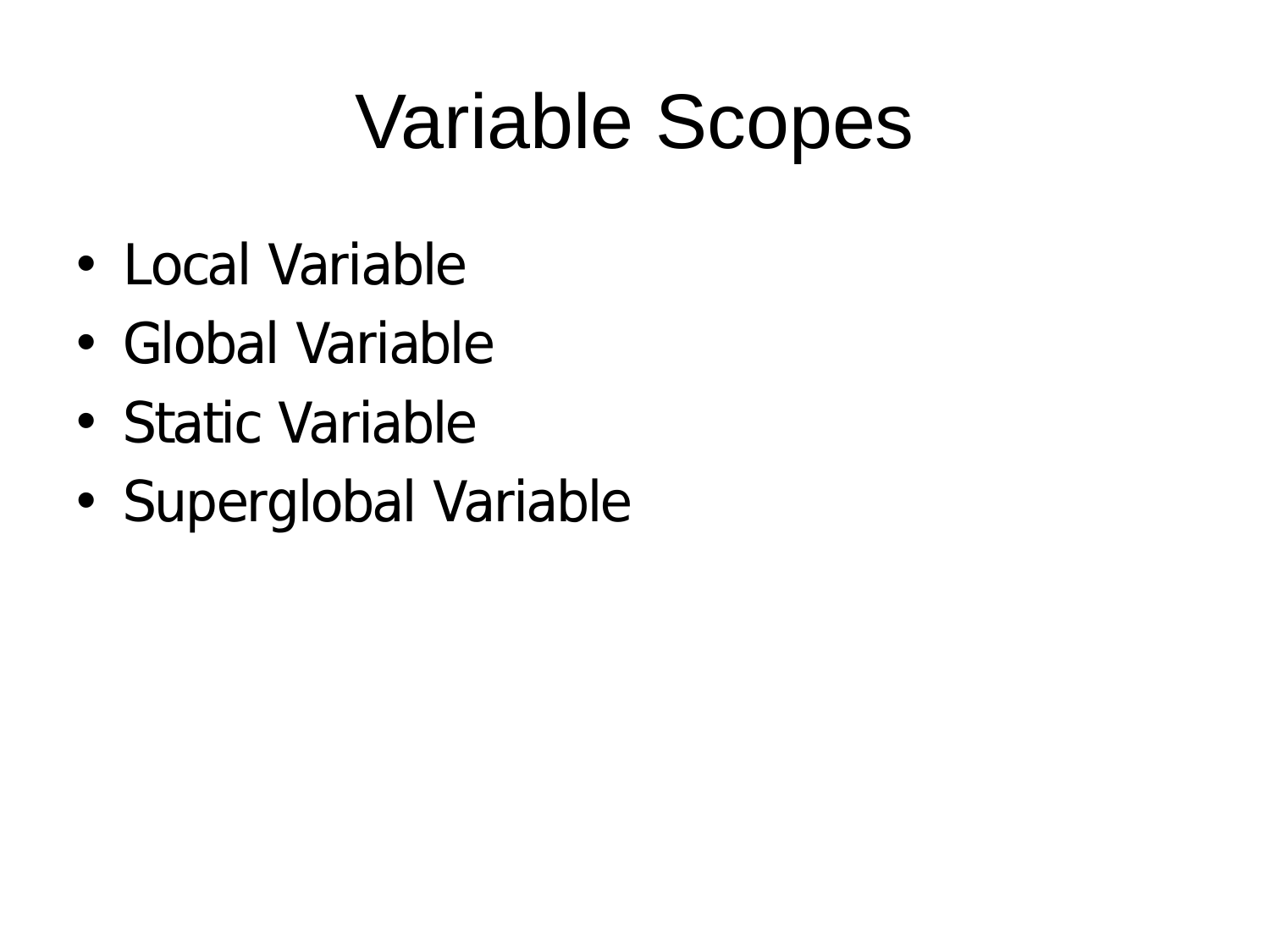

# Variable Scopes
Local Variable
Global Variable
Static Variable
Superglobal Variable